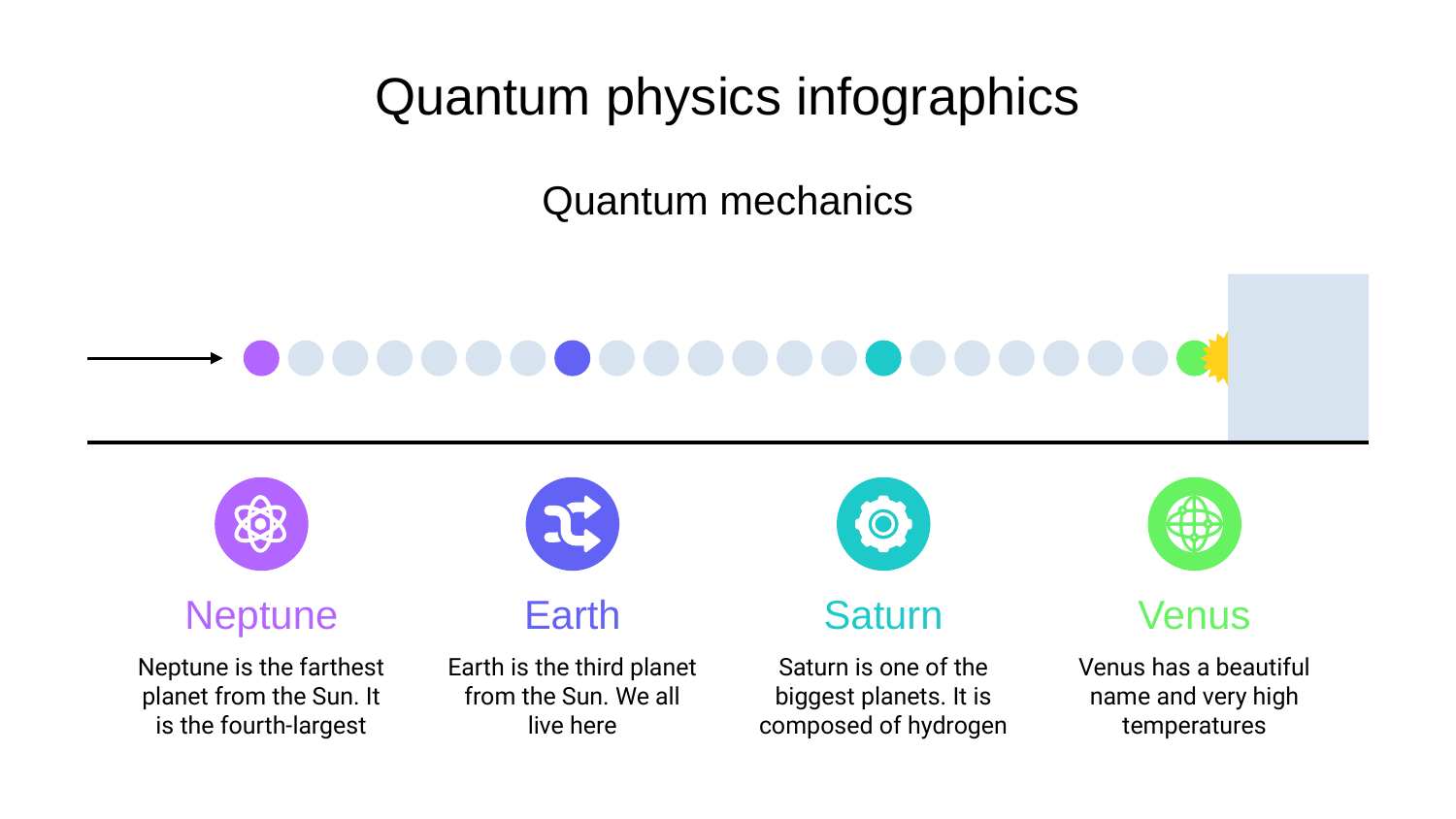

# Quantum physics infographics
Quantum mechanics

Neptune
Neptune is the farthest planet from the Sun. It is the fourth-largest
Earth
Earth is the third planet from the Sun. We all live here
Saturn
Saturn is one of the biggest planets. It is composed of hydrogen
Venus
Venus has a beautiful name and very high temperatures